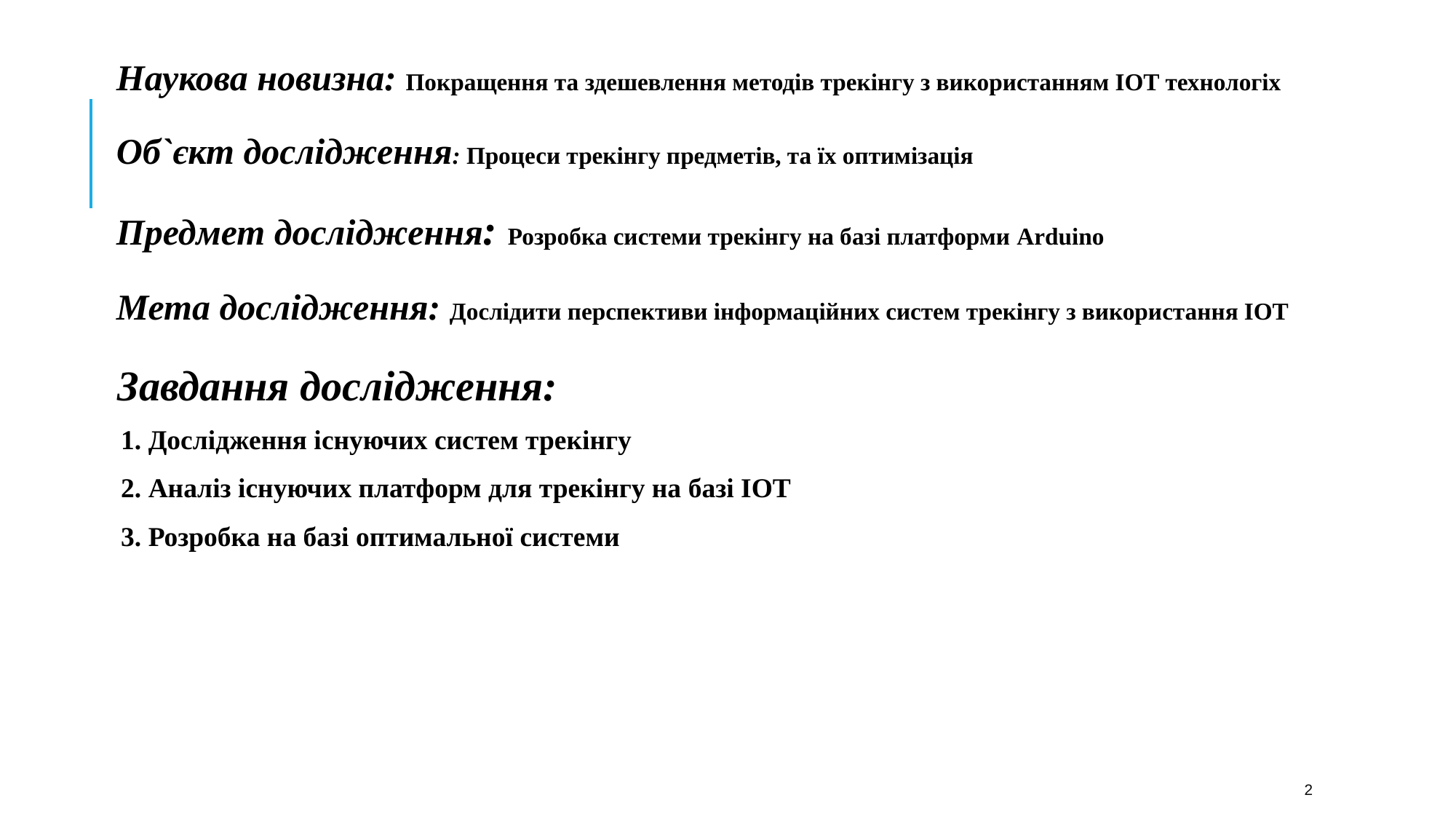

Наукова новизна: Покращення та здешевлення методів трекінгу з використанням ІОТ технологіх
Об`єкт дослідження: Процеси трекінгу предметів, та їх оптимізація
Предмет дослідження: Розробка системи трекінгу на базі платформи Arduino
Мета дослідження: Дослідити перспективи інформаційних систем трекінгу з використання ІОТ
Завдання дослідження:
1. Дослідження існуючих систем трекінгу
2. Аналіз існуючих платформ для трекінгу на базі ІОТ
3. Розробка на базі оптимальної системи
2